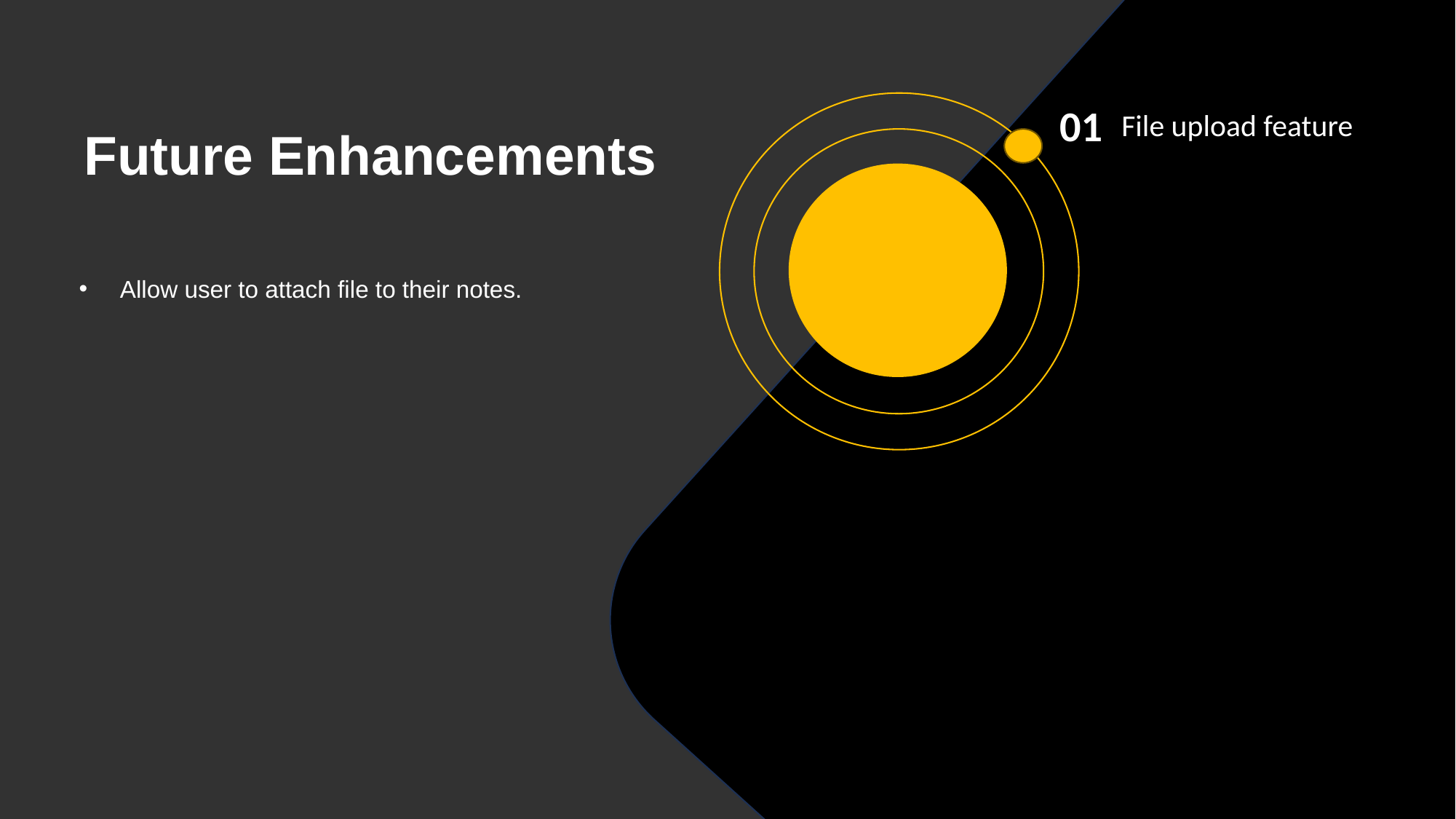

# Future Enhancements

01
File upload feature

Allow user to attach file to their notes.